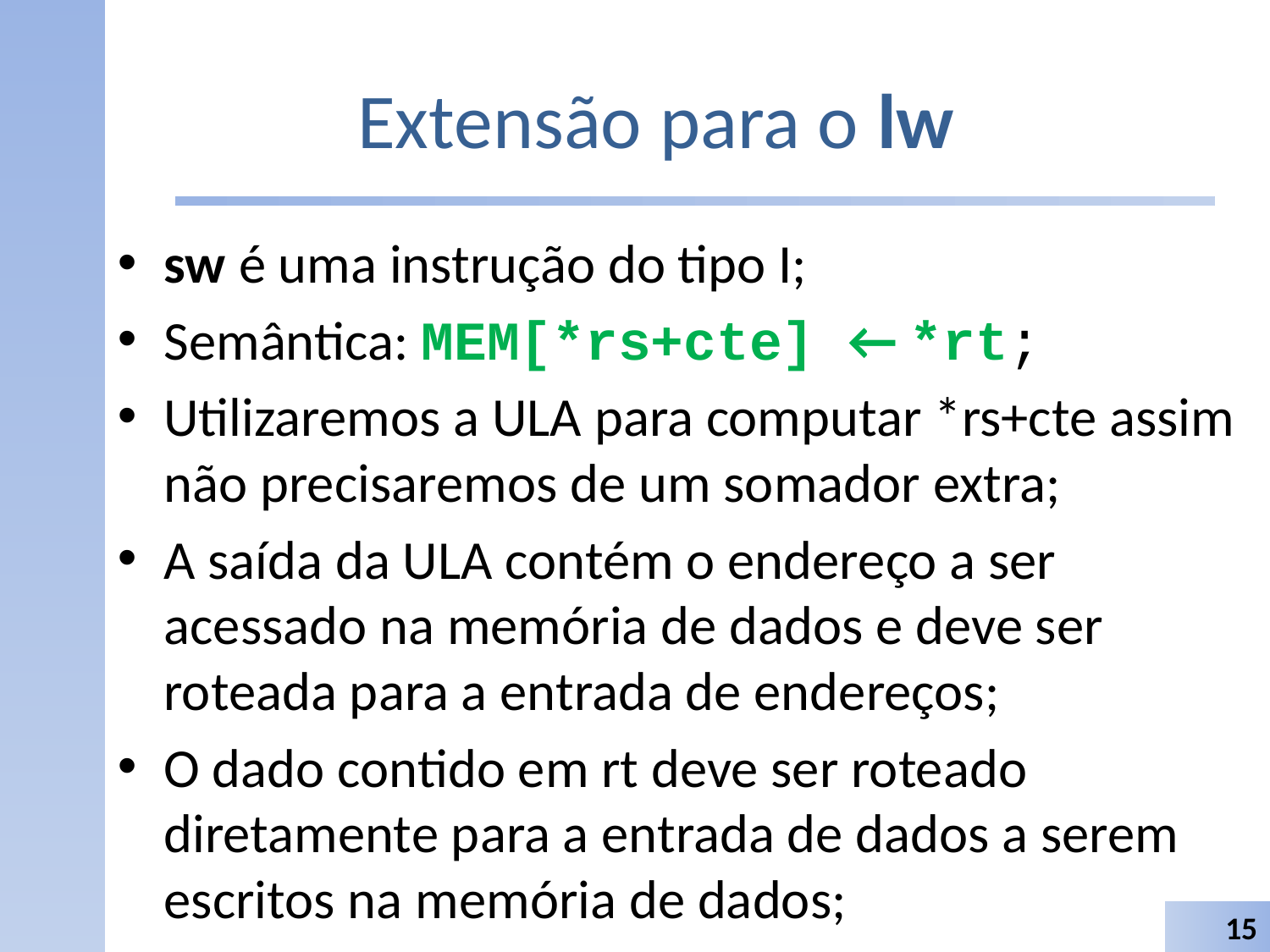

# Extensão para o lw
sw é uma instrução do tipo I;
Semântica: MEM[*rs+cte] ← *rt;
Utilizaremos a ULA para computar *rs+cte assim não precisaremos de um somador extra;
A saída da ULA contém o endereço a ser acessado na memória de dados e deve ser roteada para a entrada de endereços;
O dado contido em rt deve ser roteado diretamente para a entrada de dados a serem escritos na memória de dados;

15